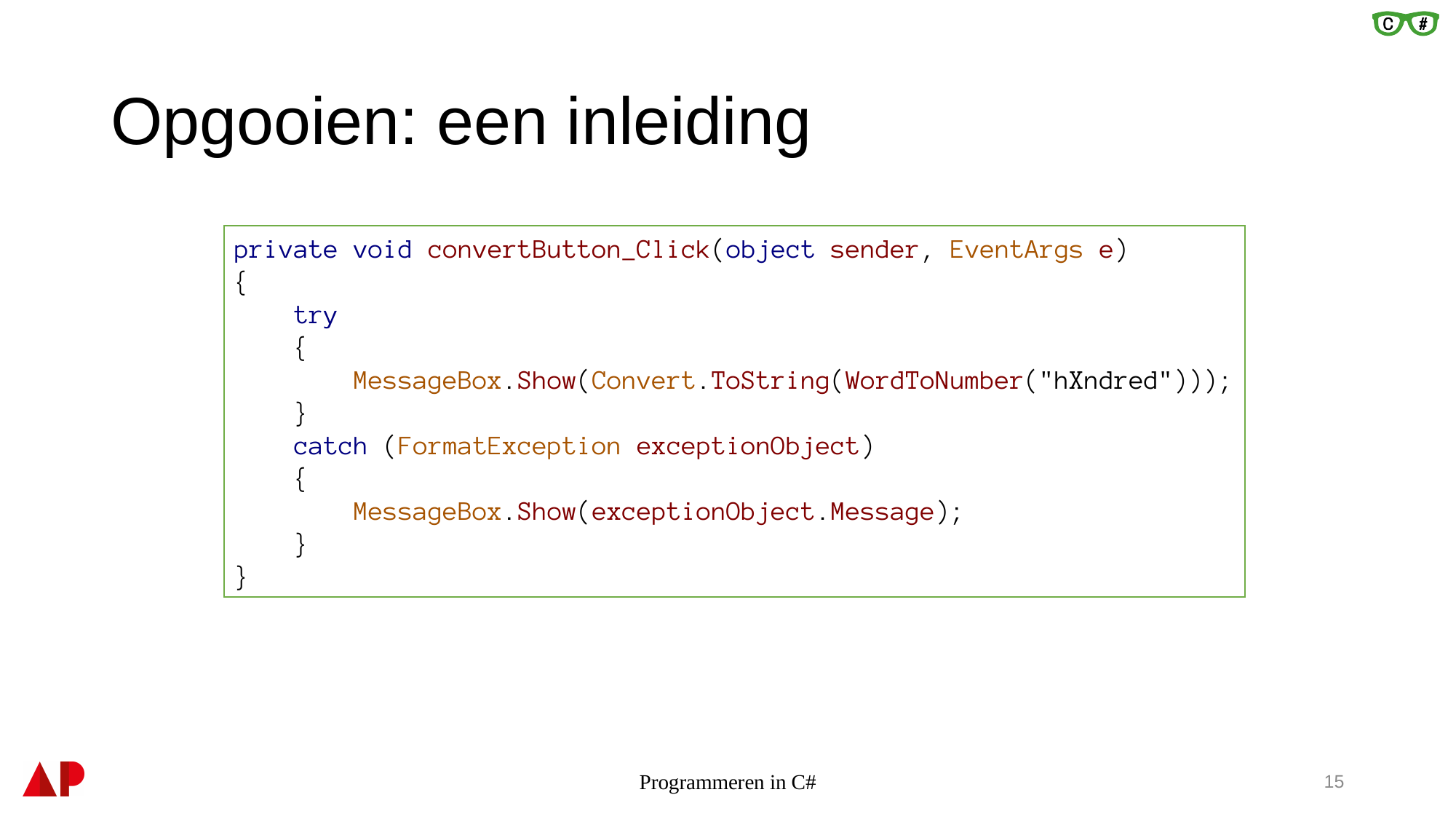

# Opgooien: een inleiding
private void convertButton_Click(object sender, EventArgs e)
{
    try
    {
        MessageBox.Show(Convert.ToString(WordToNumber("hXndred")));
    }
    catch (FormatException exceptionObject)
    {
        MessageBox.Show(exceptionObject.Message);
    }
}
Programmeren in C#
15